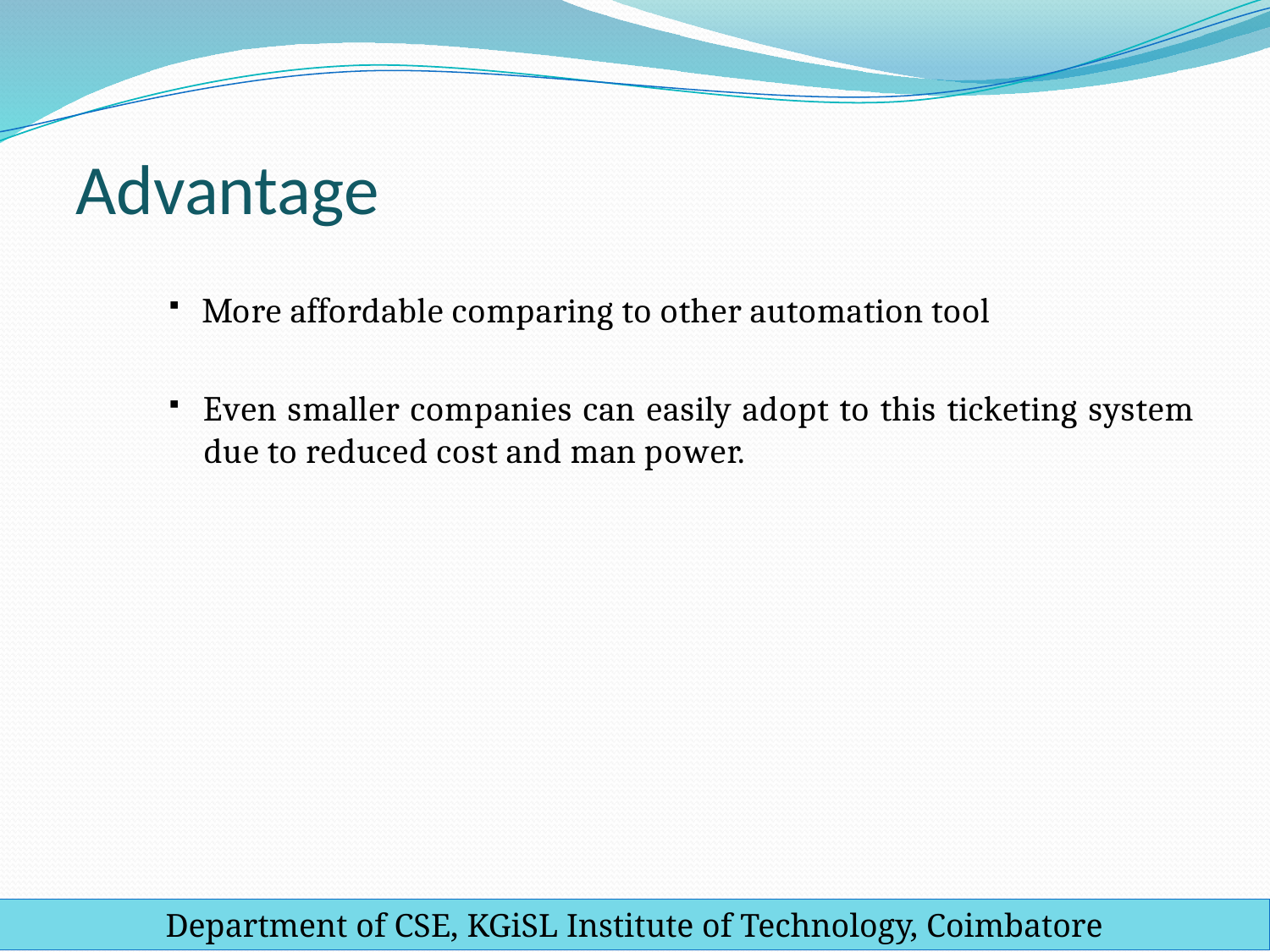

Advantage

More affordable comparing to other automation tool

Even smaller companies can easily adopt to this ticketing system due to reduced cost and man power.

Department of CSE, KGiSL Institute of Technology, Coimbatore